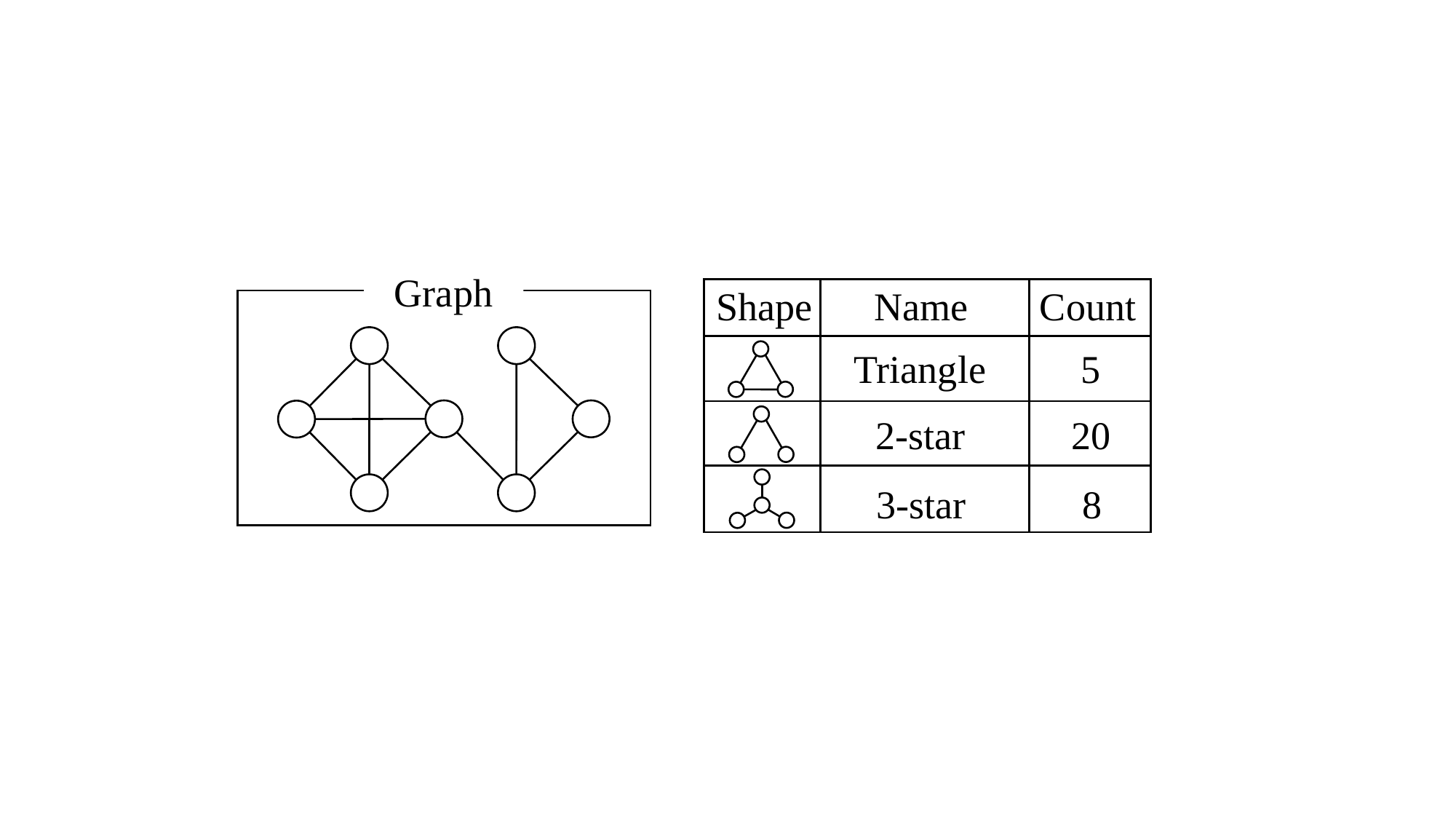

Graph
Count
Shape
Name

5
Triangle

20
2-star

8
3-star